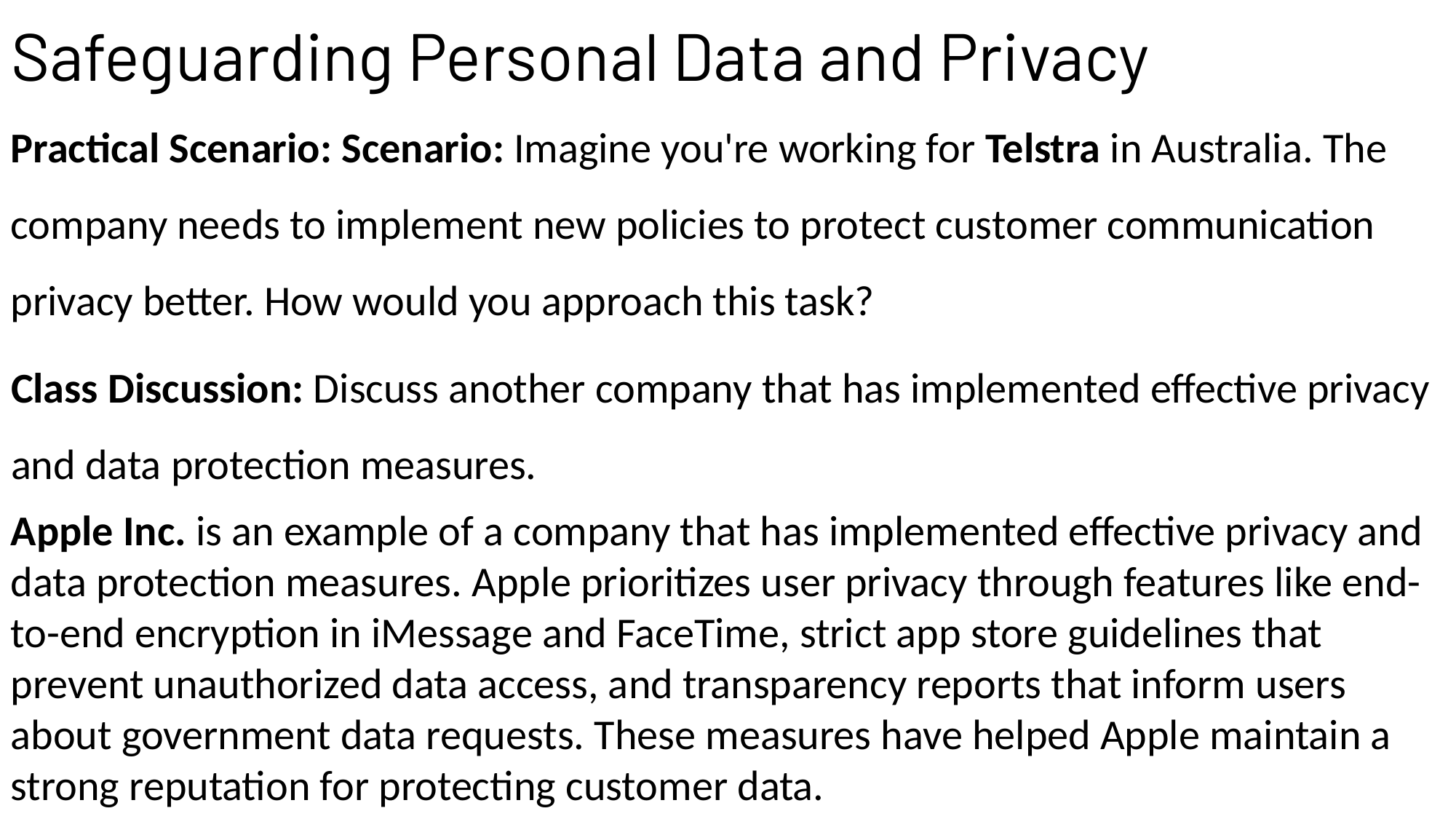

# Safeguarding Personal Data and Privacy
Practical Scenario: Scenario: Imagine you're working for Telstra in Australia. The company needs to implement new policies to protect customer communication privacy better. How would you approach this task?
Class Discussion: Discuss another company that has implemented effective privacy and data protection measures.
Apple Inc. is an example of a company that has implemented effective privacy and data protection measures. Apple prioritizes user privacy through features like end-to-end encryption in iMessage and FaceTime, strict app store guidelines that prevent unauthorized data access, and transparency reports that inform users about government data requests. These measures have helped Apple maintain a strong reputation for protecting customer data.